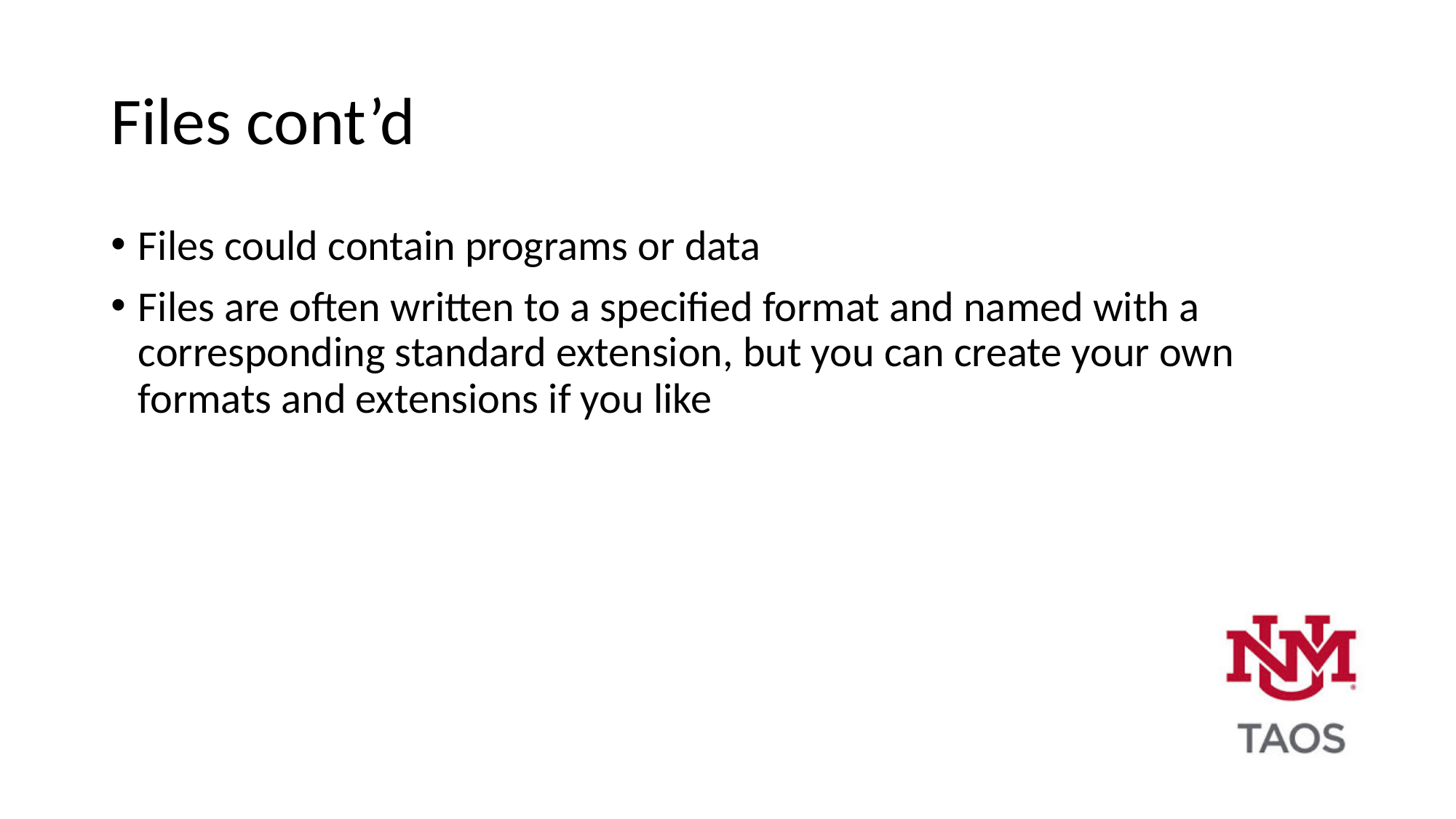

# Files cont’d
Files could contain programs or data
Files are often written to a specified format and named with a corresponding standard extension, but you can create your own formats and extensions if you like